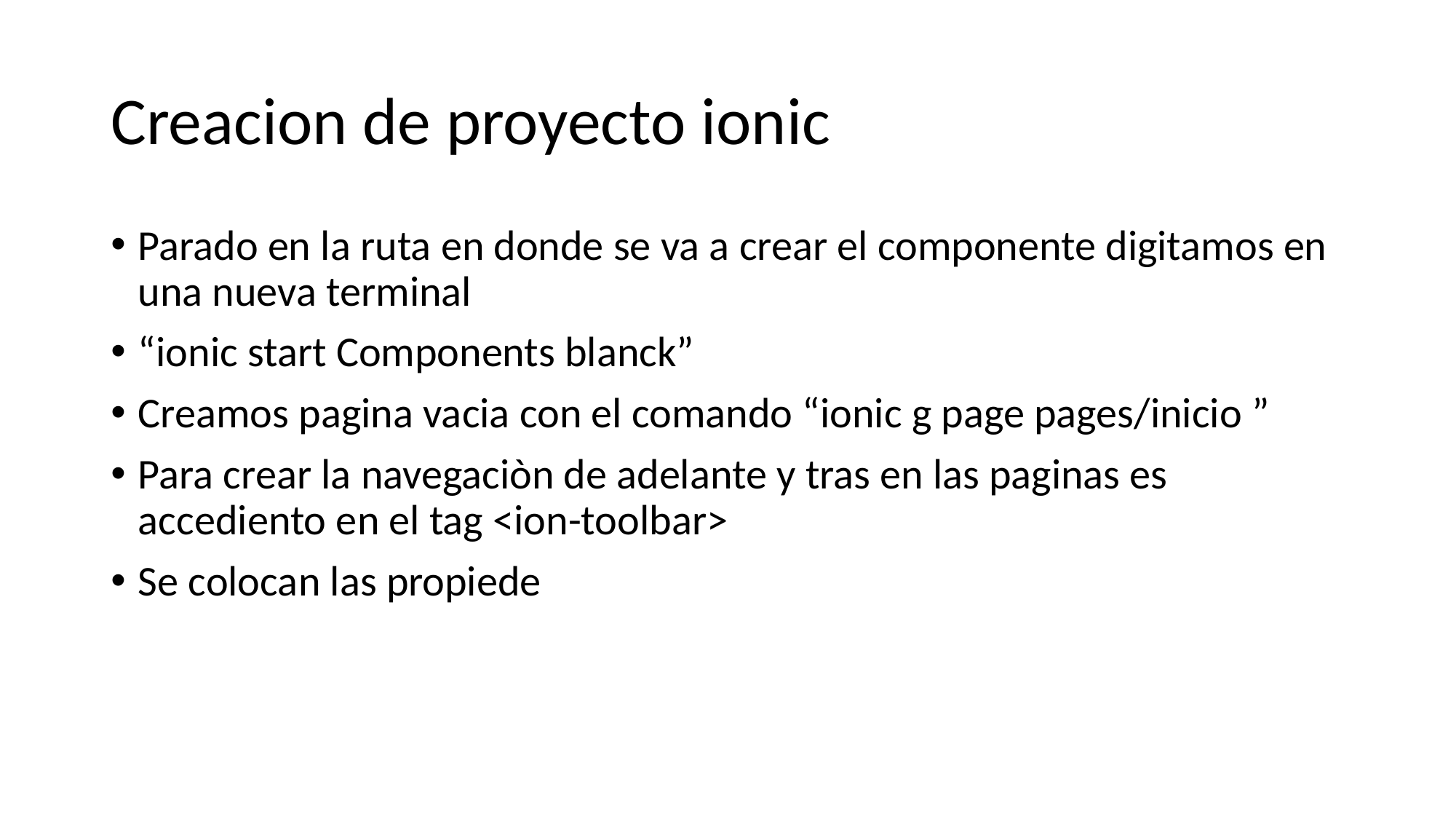

# Creacion de proyecto ionic
Parado en la ruta en donde se va a crear el componente digitamos en una nueva terminal
“ionic start Components blanck”
Creamos pagina vacia con el comando “ionic g page pages/inicio ”
Para crear la navegaciòn de adelante y tras en las paginas es accediento en el tag <ion-toolbar>
Se colocan las propiede